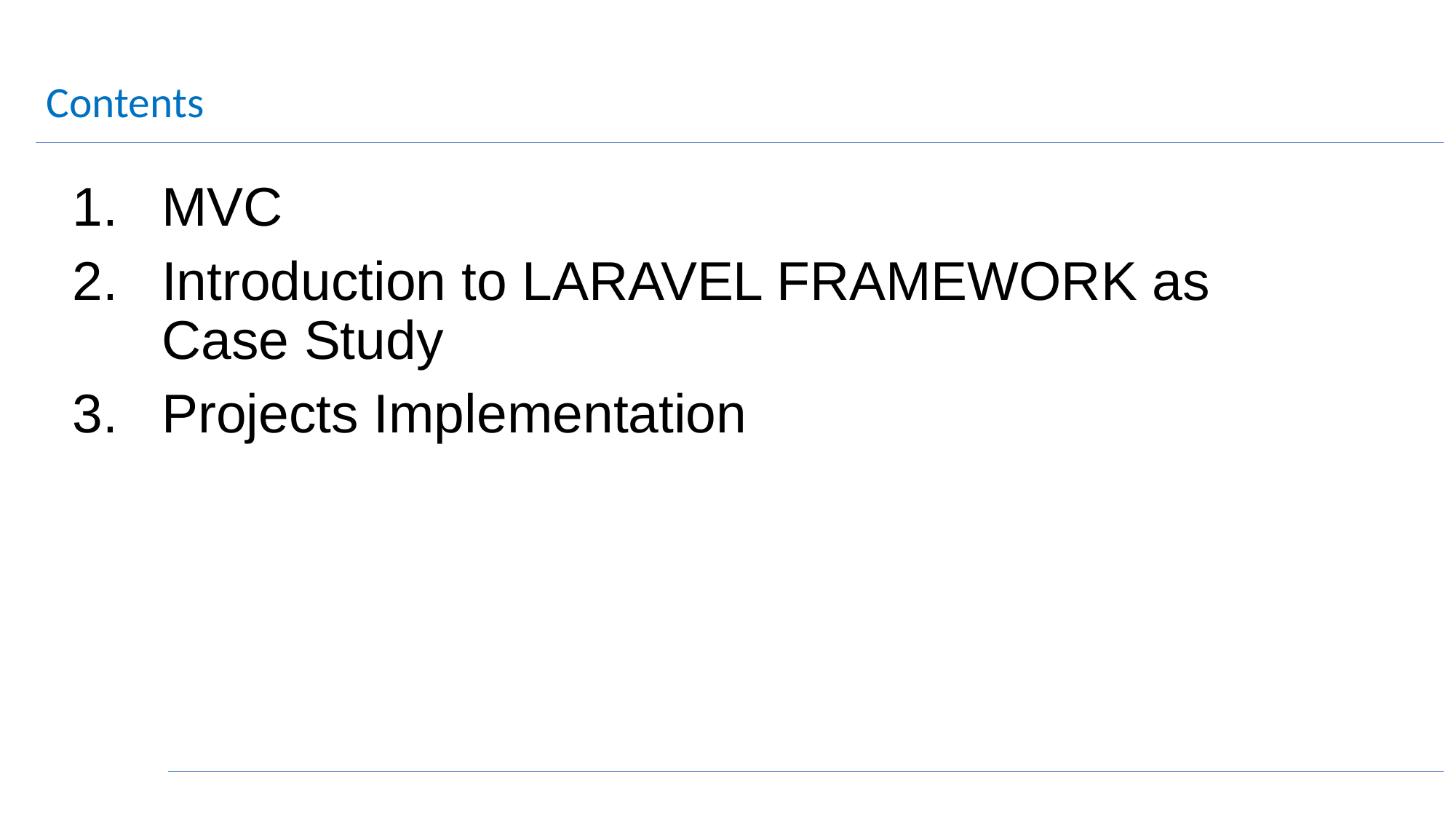

# Contents
MVC
Introduction to LARAVEL FRAMEWORK as Case Study
Projects Implementation